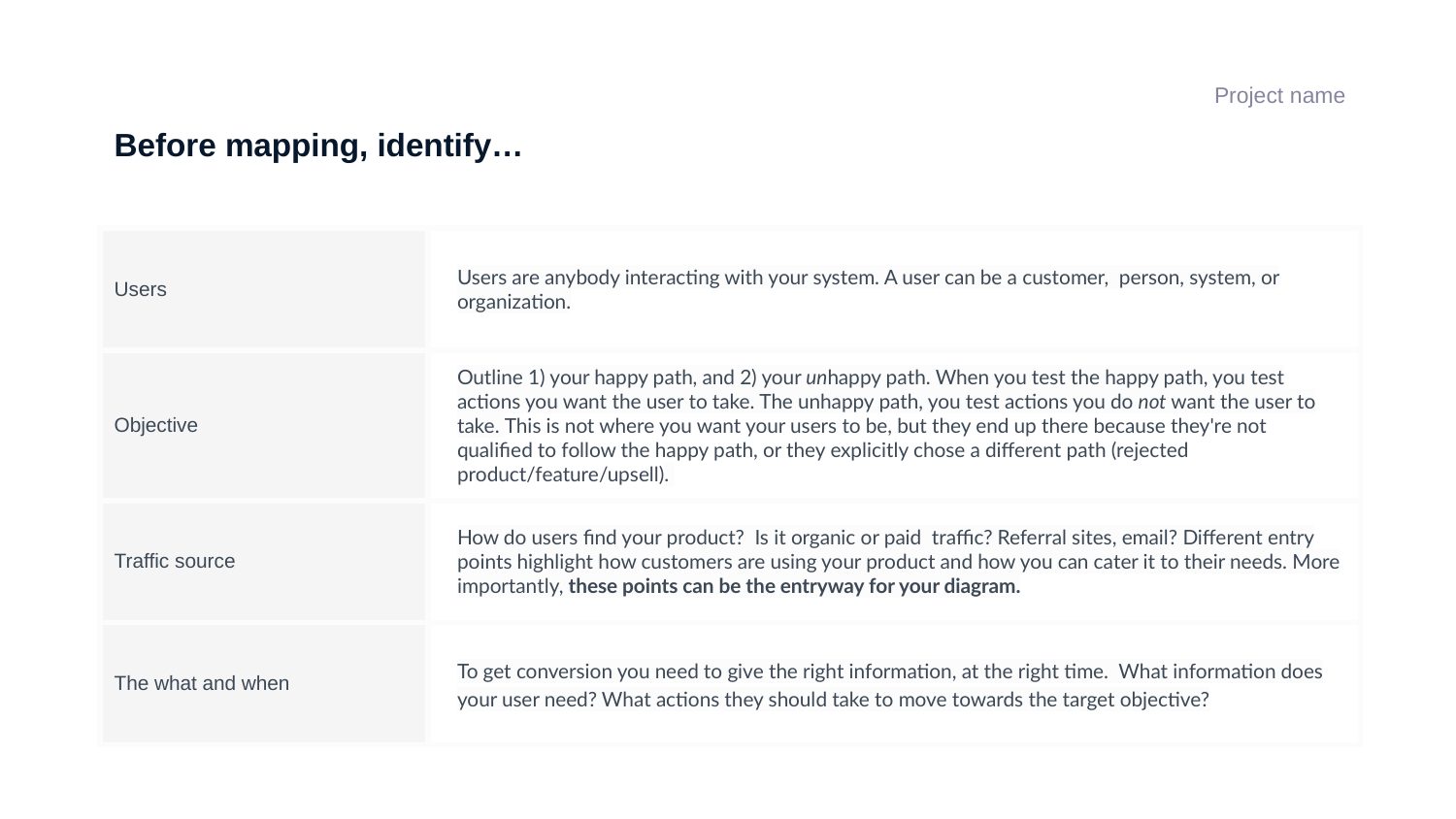

Project name
# Before mapping, identify…
| Users | Users are anybody interacting with your system. A user can be a customer, person, system, or organization. |
| --- | --- |
| Objective | Outline 1) your happy path, and 2) your unhappy path. When you test the happy path, you test actions you want the user to take. The unhappy path, you test actions you do not want the user to take. This is not where you want your users to be, but they end up there because they're not qualified to follow the happy path, or they explicitly chose a different path (rejected product/feature/upsell). |
| Traffic source | How do users find your product? Is it organic or paid traffic? Referral sites, email? Different entry points highlight how customers are using your product and how you can cater it to their needs. More importantly, these points can be the entryway for your diagram. |
| The what and when | To get conversion you need to give the right information, at the right time. What information does your user need? What actions they should take to move towards the target objective? |